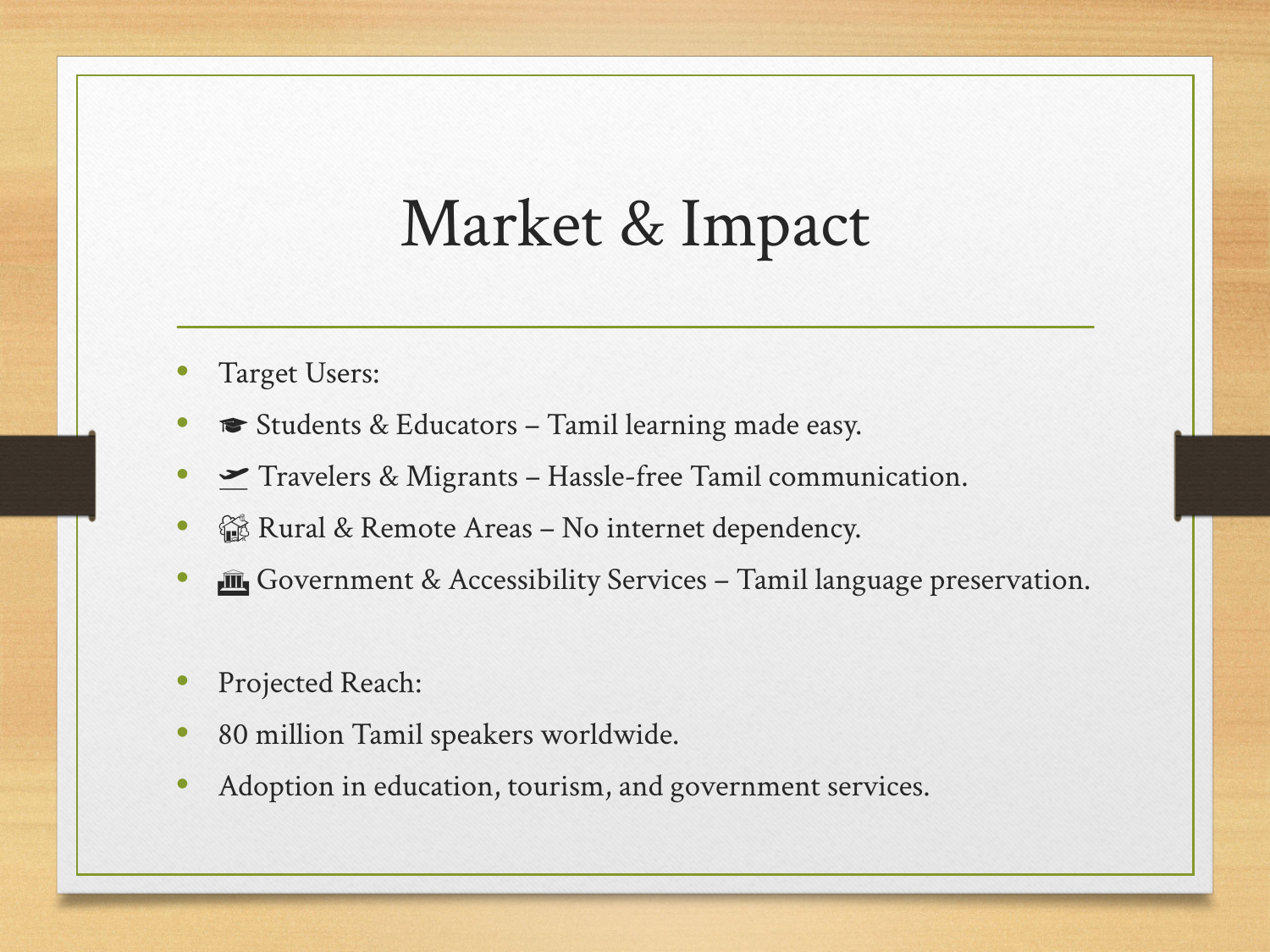

# Market & Impact
Target Users:
🎓 Students & Educators – Tamil learning made easy.
🛫 Travelers & Migrants – Hassle-free Tamil communication.
🏡 Rural & Remote Areas – No internet dependency.
🏛️ Government & Accessibility Services – Tamil language preservation.

Projected Reach:
80 million Tamil speakers worldwide.
Adoption in education, tourism, and government services.